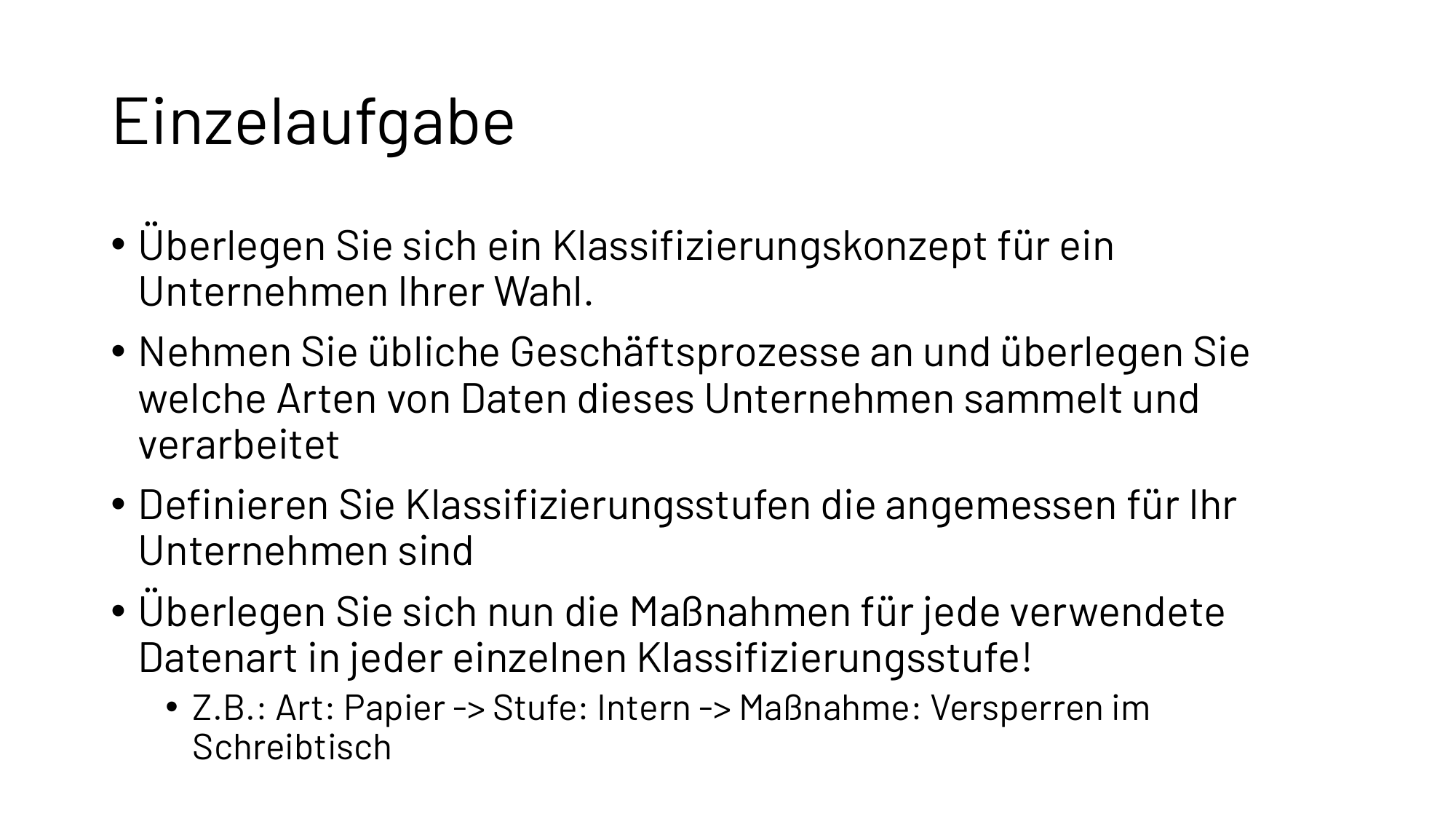

# Einzelaufgabe
Überlegen Sie sich ein Klassifizierungskonzept für ein Unternehmen Ihrer Wahl.
Nehmen Sie übliche Geschäftsprozesse an und überlegen Sie welche Arten von Daten dieses Unternehmen sammelt und verarbeitet
Definieren Sie Klassifizierungsstufen die angemessen für Ihr Unternehmen sind
Überlegen Sie sich nun die Maßnahmen für jede verwendete Datenart in jeder einzelnen Klassifizierungsstufe!
Z.B.: Art: Papier -> Stufe: Intern -> Maßnahme: Versperren im Schreibtisch